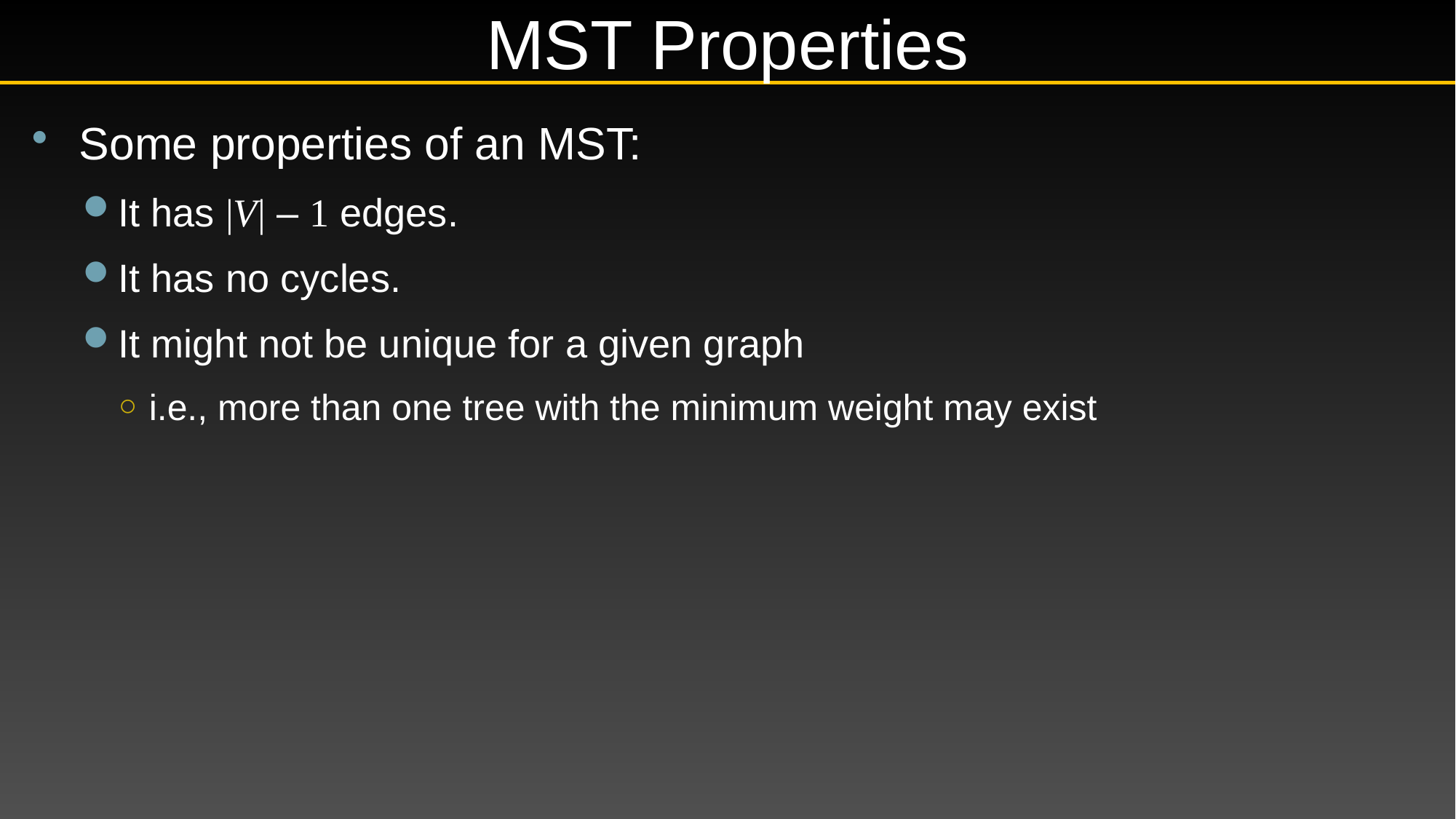

# MST Properties
Some properties of an MST:
It has |V| – 1 edges.
It has no cycles.
It might not be unique for a given graph
i.e., more than one tree with the minimum weight may exist